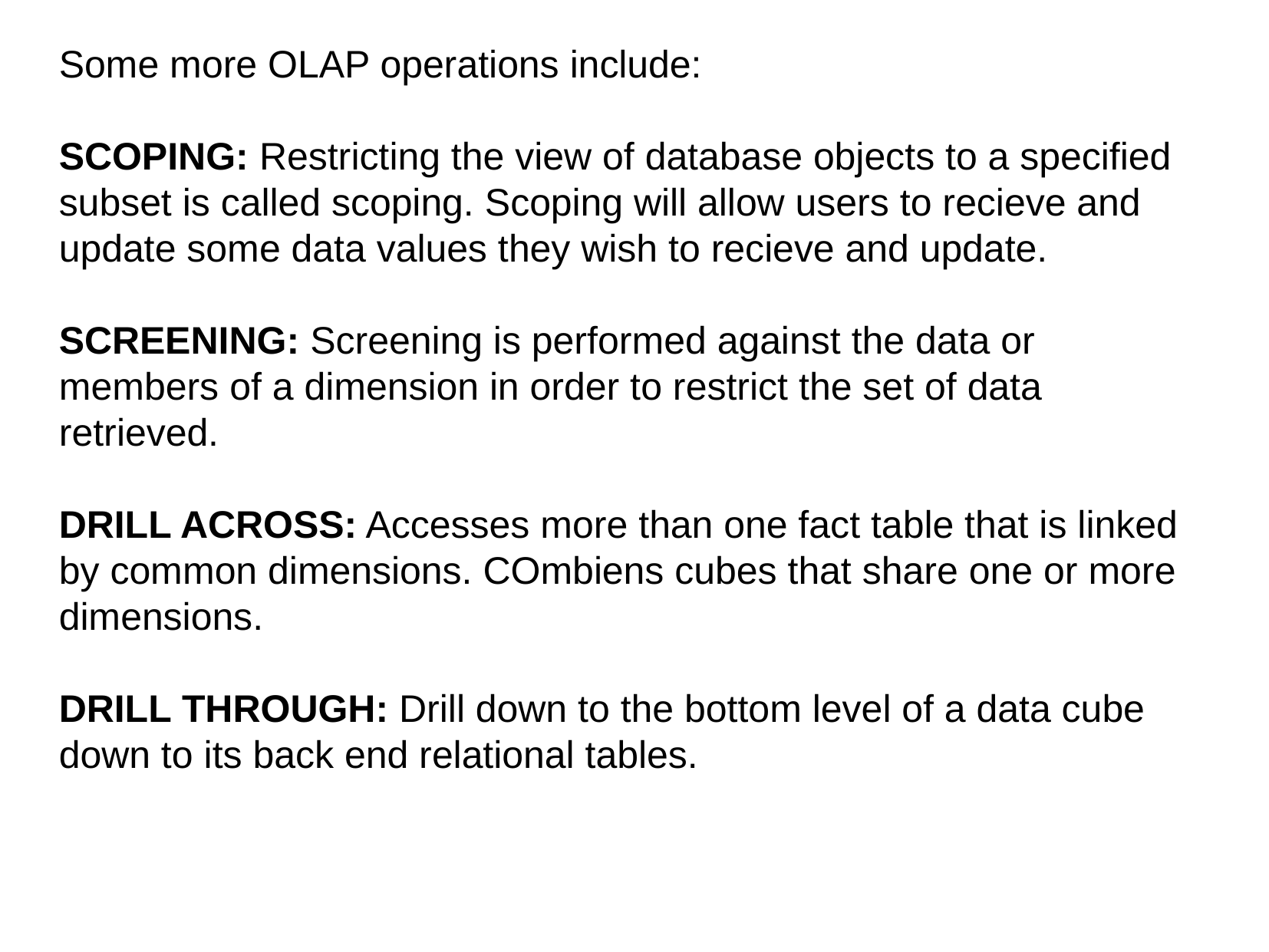

# Some more OLAP operations include: SCOPING: Restricting the view of database objects to a specified subset is called scoping. Scoping will allow users to recieve and update some data values they wish to recieve and update. SCREENING: Screening is performed against the data or members of a dimension in order to restrict the set of data retrieved. DRILL ACROSS: Accesses more than one fact table that is linked by common dimensions. COmbiens cubes that share one or more dimensions. DRILL THROUGH: Drill down to the bottom level of a data cube down to its back end relational tables.